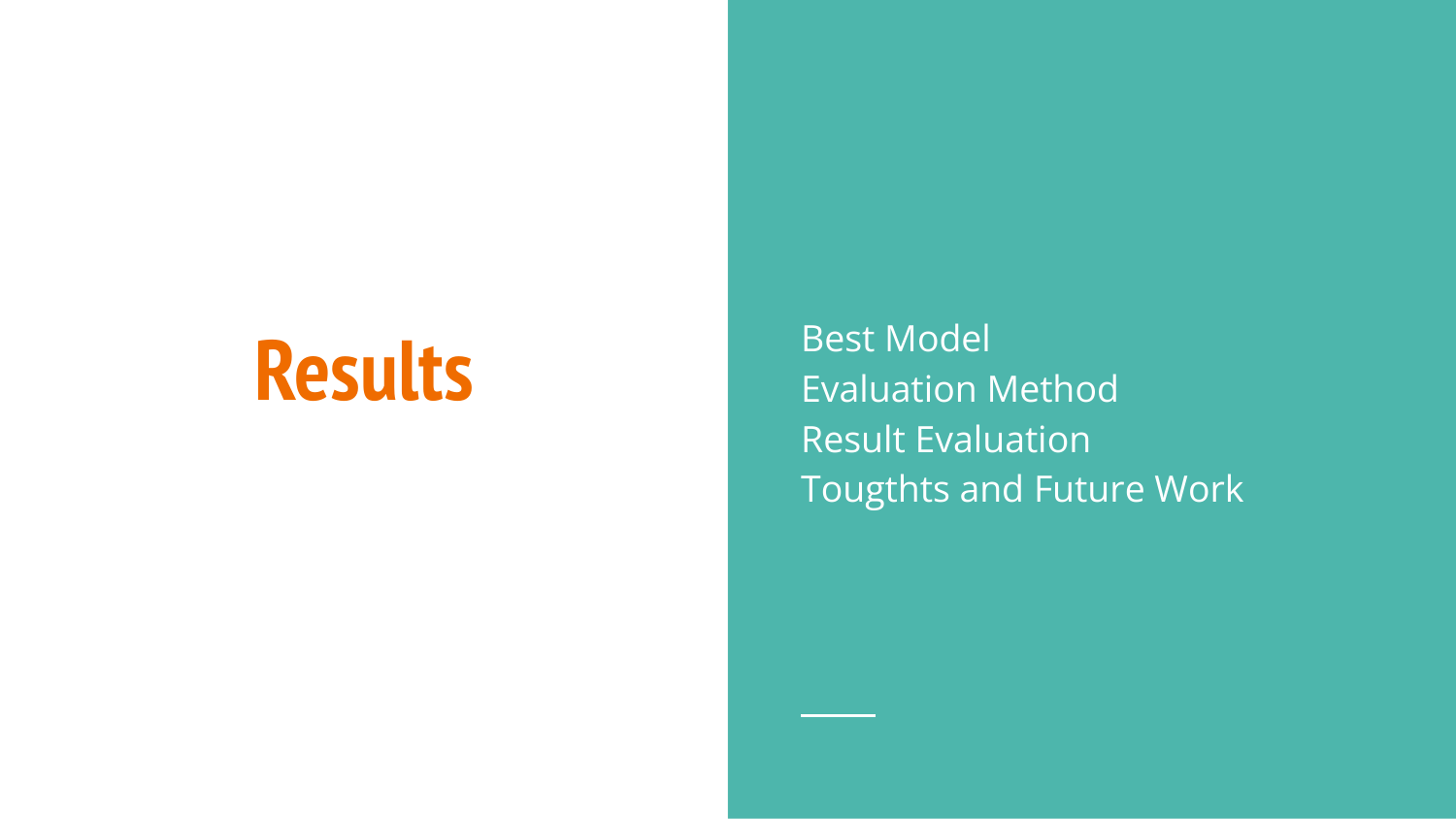

Best Model
Evaluation Method
Result Evaluation
Tougthts and Future Work
# Results